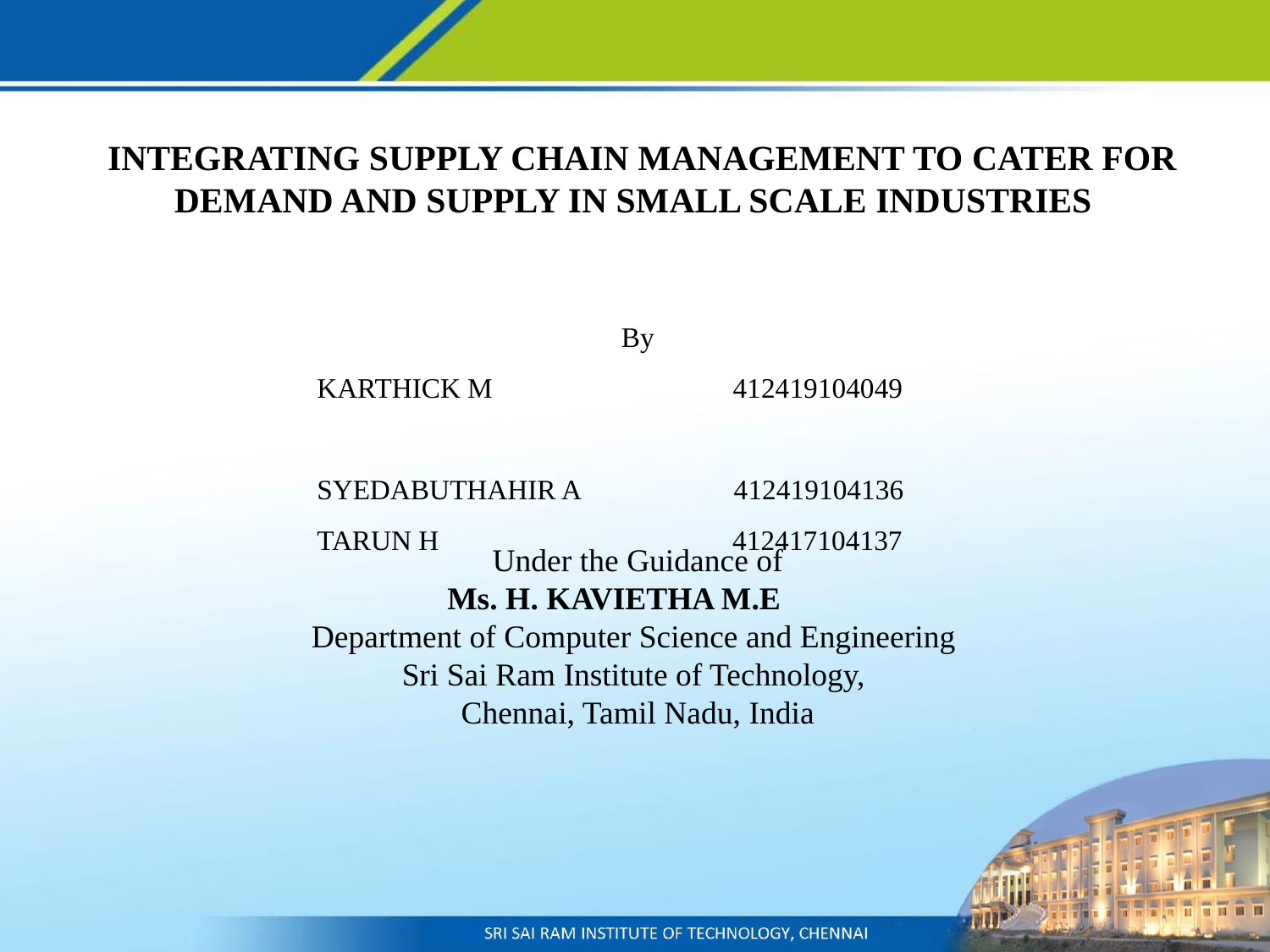

INTEGRATING SUPPLY CHAIN MANAGEMENT TO CATER FOR DEMAND AND SUPPLY IN SMALL SCALE INDUSTRIES
By
KARTHICK M                   	     412419104049
SYEDABUTHAHIR A                      412419104136
TARUN H                                          412417104137
# Under the Guidance of Ms. H. KAVIETHA M.E Department of Computer Science and Engineering Sri Sai Ram Institute of Technology, Chennai, Tamil Nadu, India